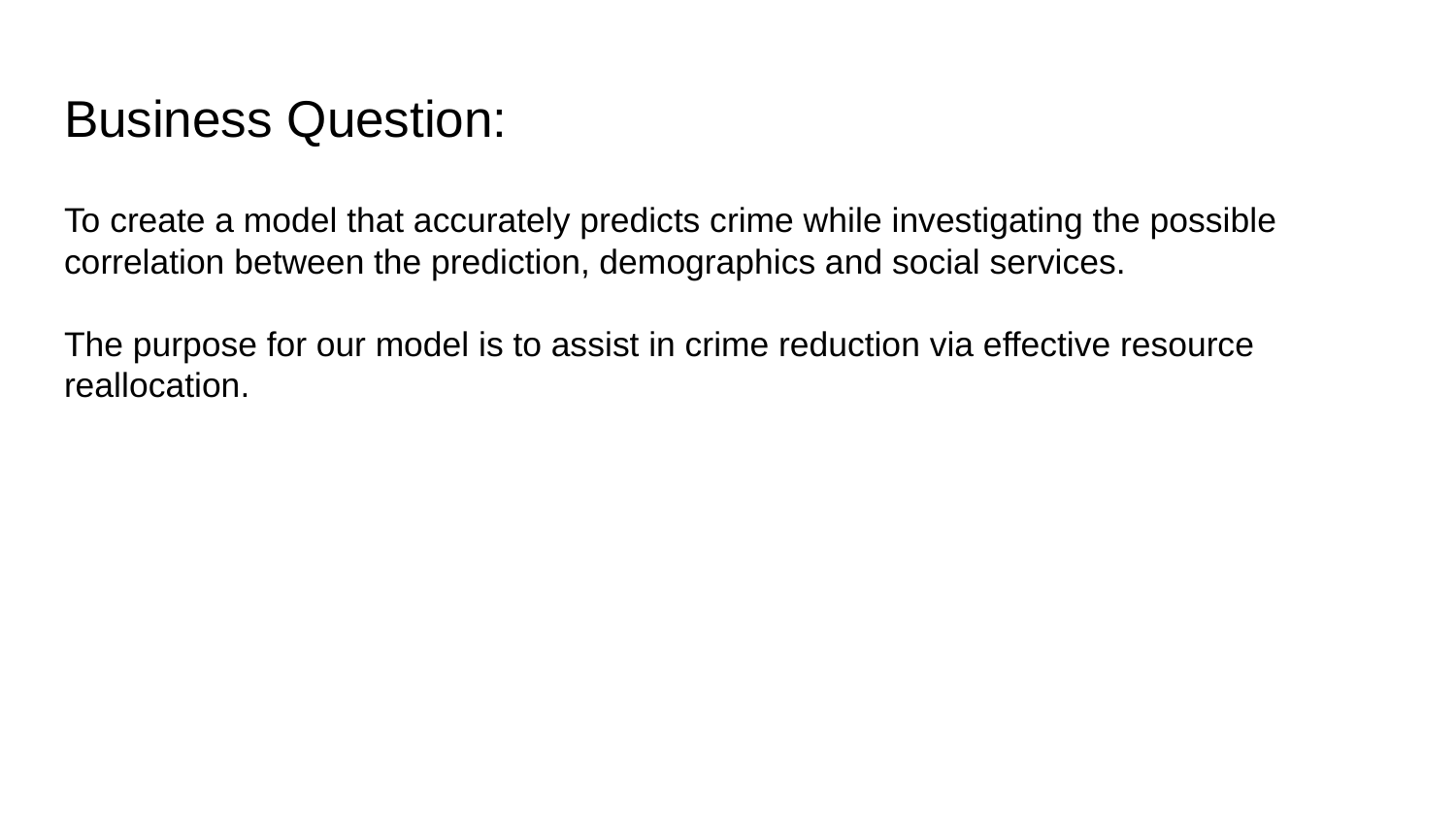

# Business Question:
To create a model that accurately predicts crime while investigating the possible correlation between the prediction, demographics and social services.

The purpose for our model is to assist in crime reduction via effective resource reallocation.